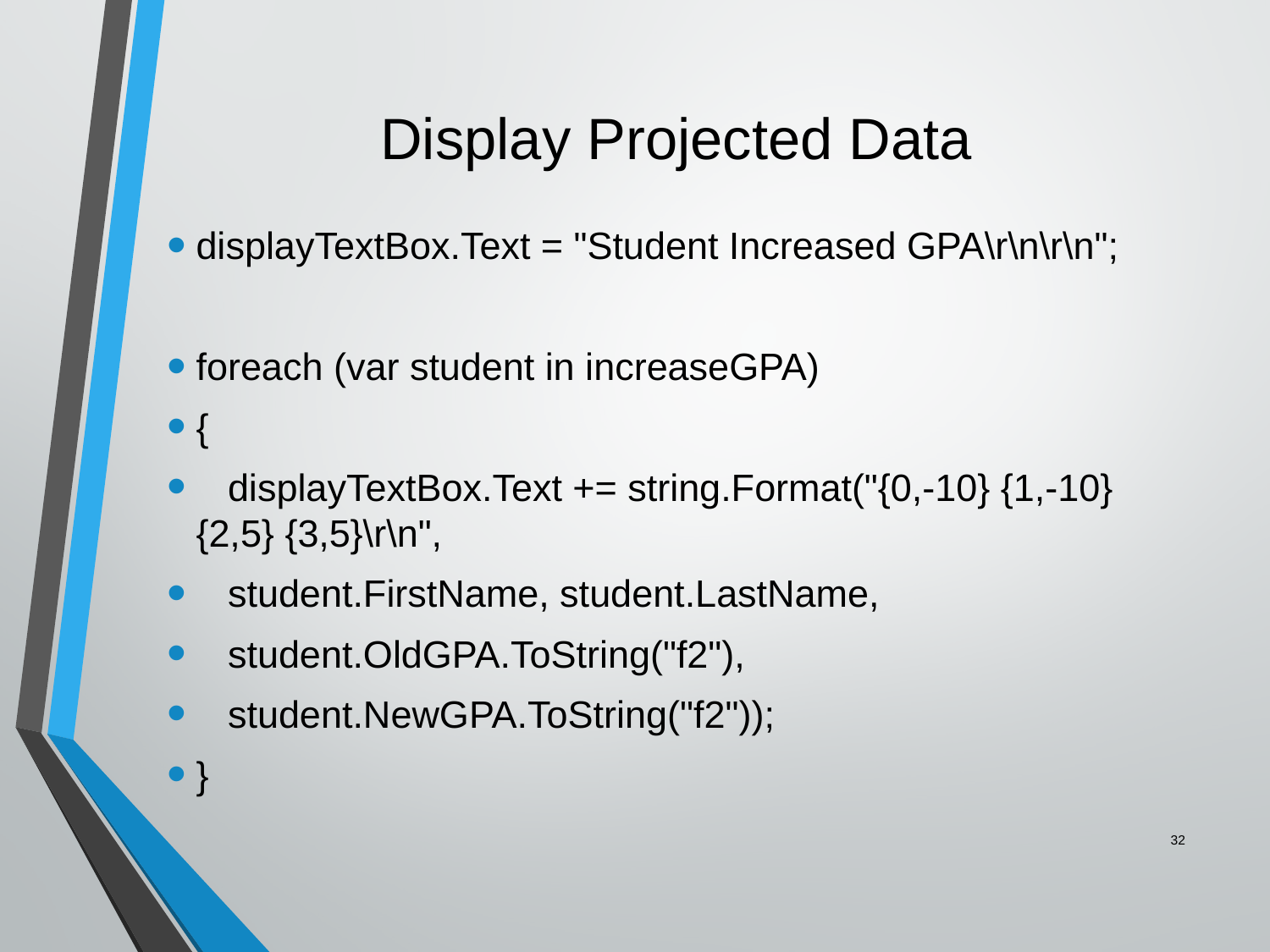

# Display Projected Data
displayTextBox.Text = "Student Increased GPA\r\n\r\n";

foreach (var student in increaseGPA)
{
   displayTextBox.Text += string.Format("{0,-10} {1,-10} {2,5} {3,5}\r\n",
   student.FirstName, student.LastName,
   student.OldGPA.ToString("f2"),
   student.NewGPA.ToString("f2"));
}
32